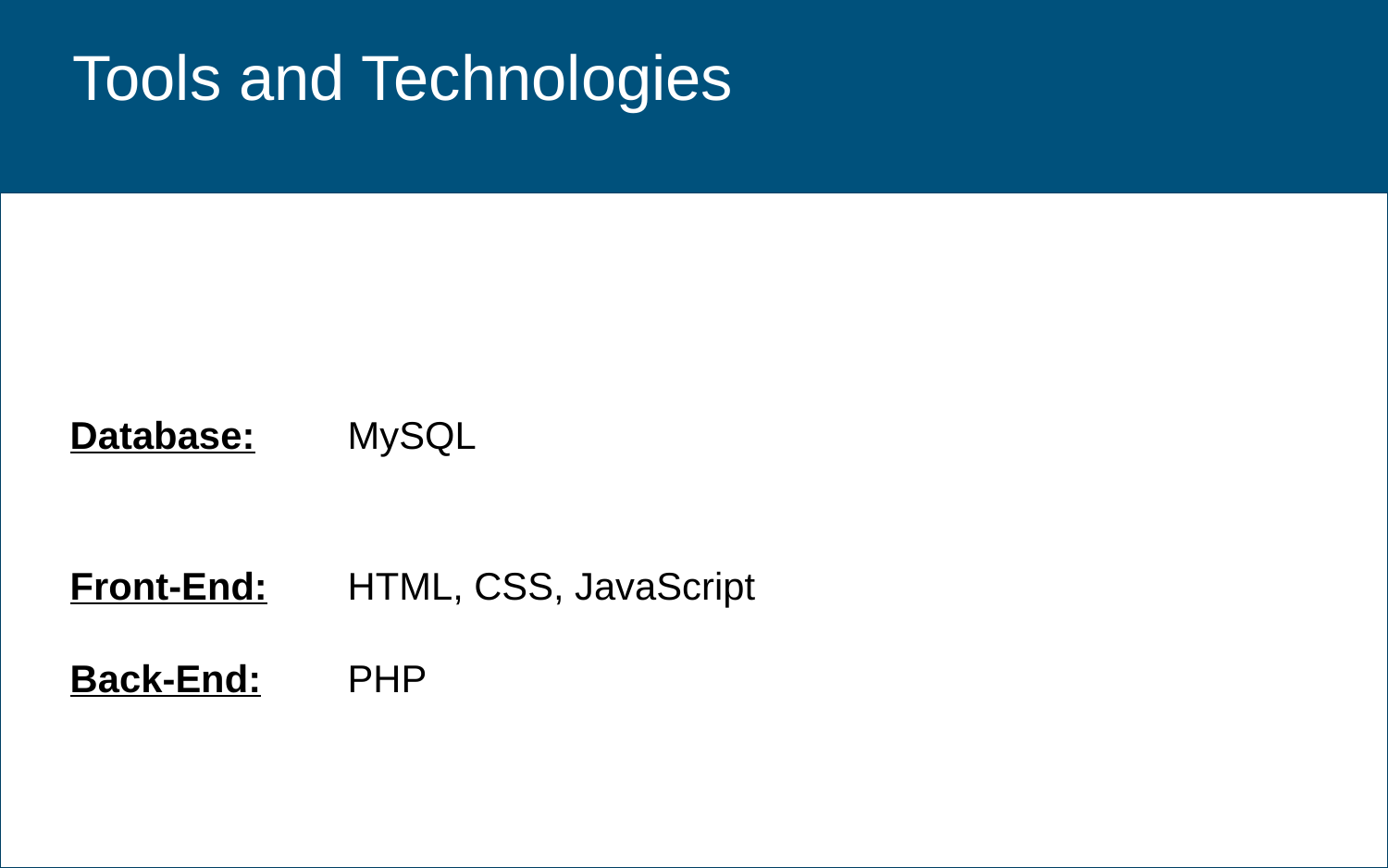

# Tools and Technologies

Database:	MySQL
Front-End:	HTML, CSS, JavaScript
Back-End:	PHP